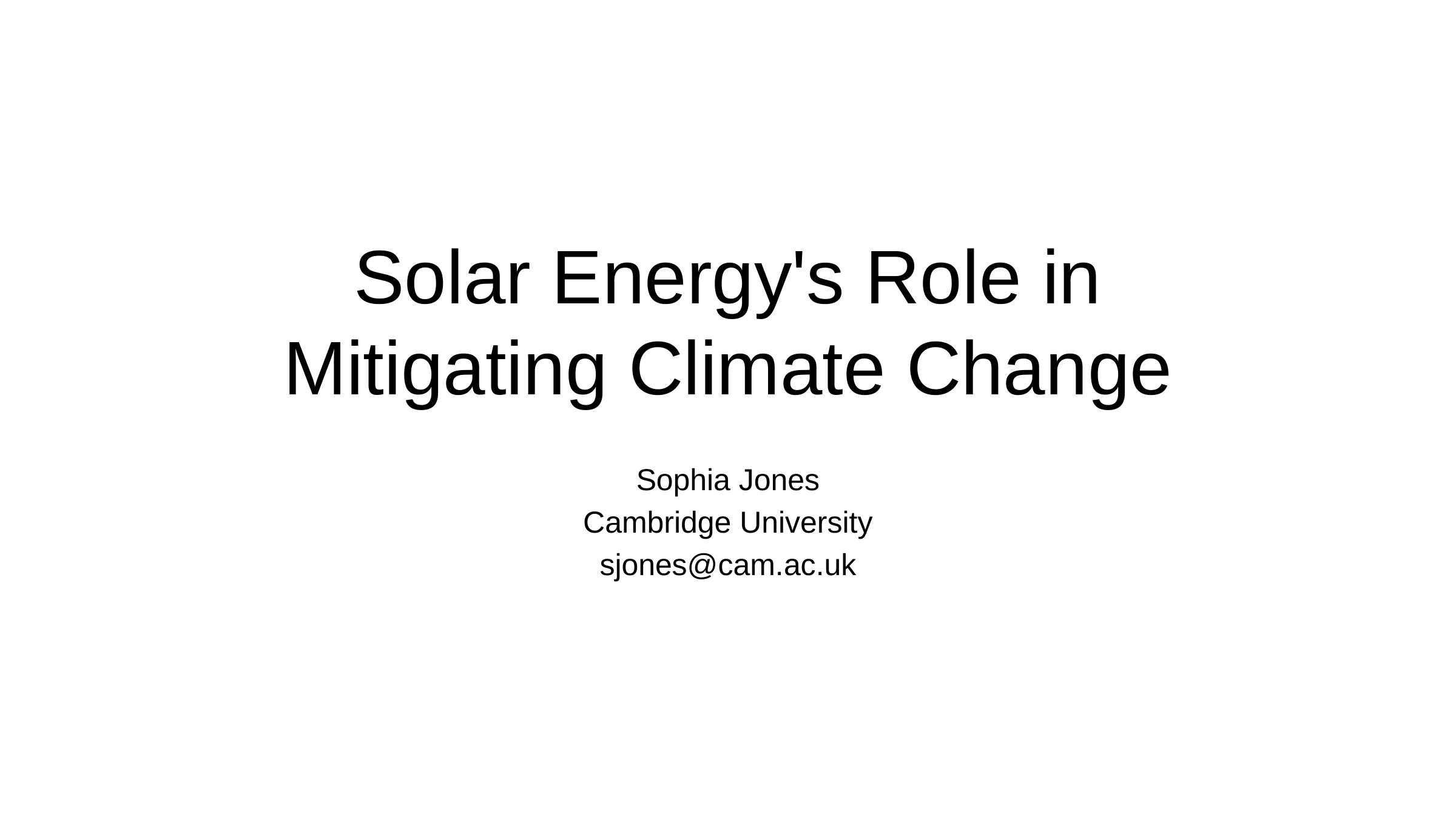

# Solar Energy's Role in Mitigating Climate Change
Sophia Jones
Cambridge University
sjones@cam.ac.uk